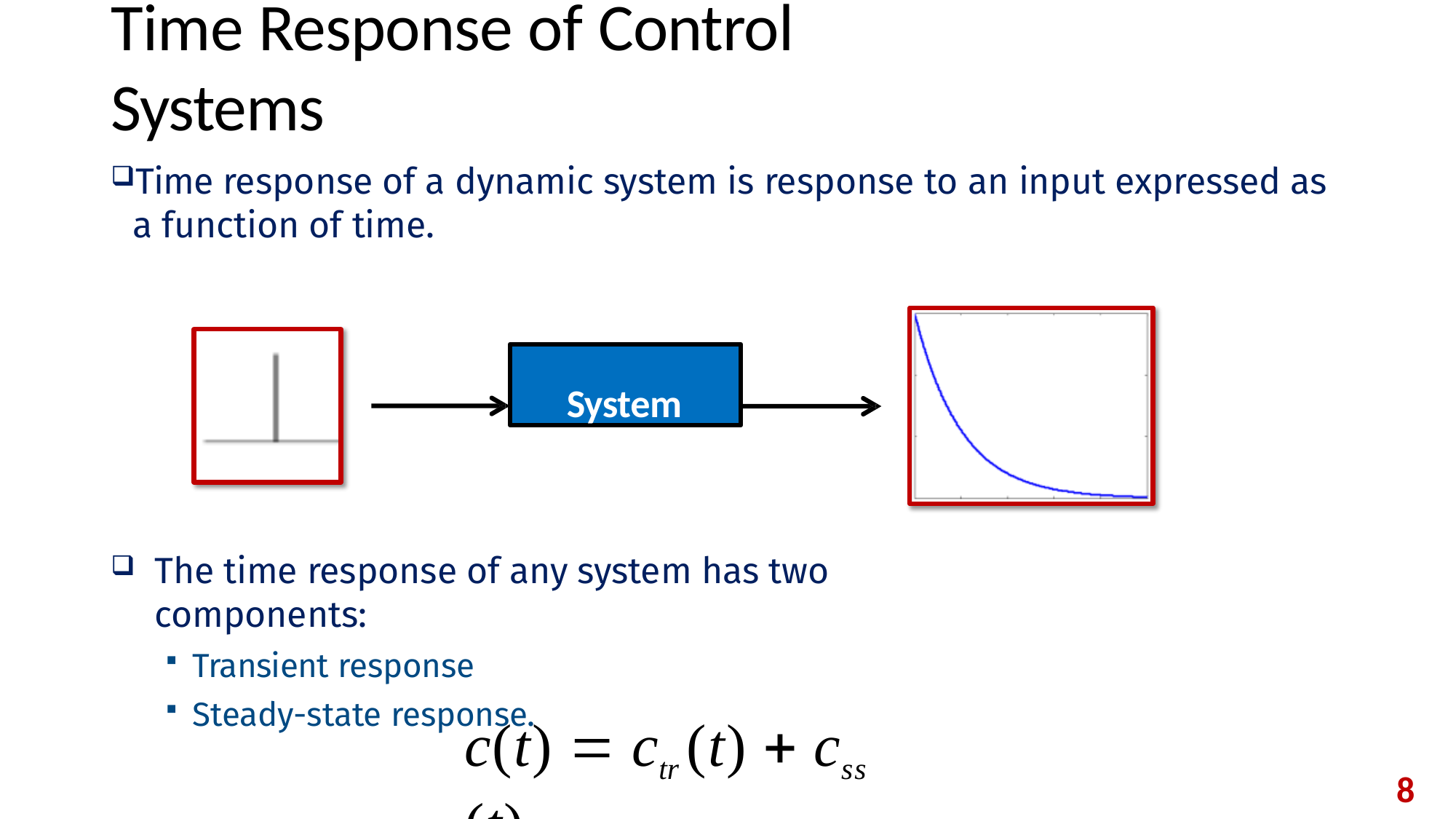

# Time Response of Control Systems
Time response of a dynamic system is response to an input expressed as  a function of time.

System

The time response of any system has two components:
Transient response
Steady-state response.
c(t) = ctr (t) + css (t)
8